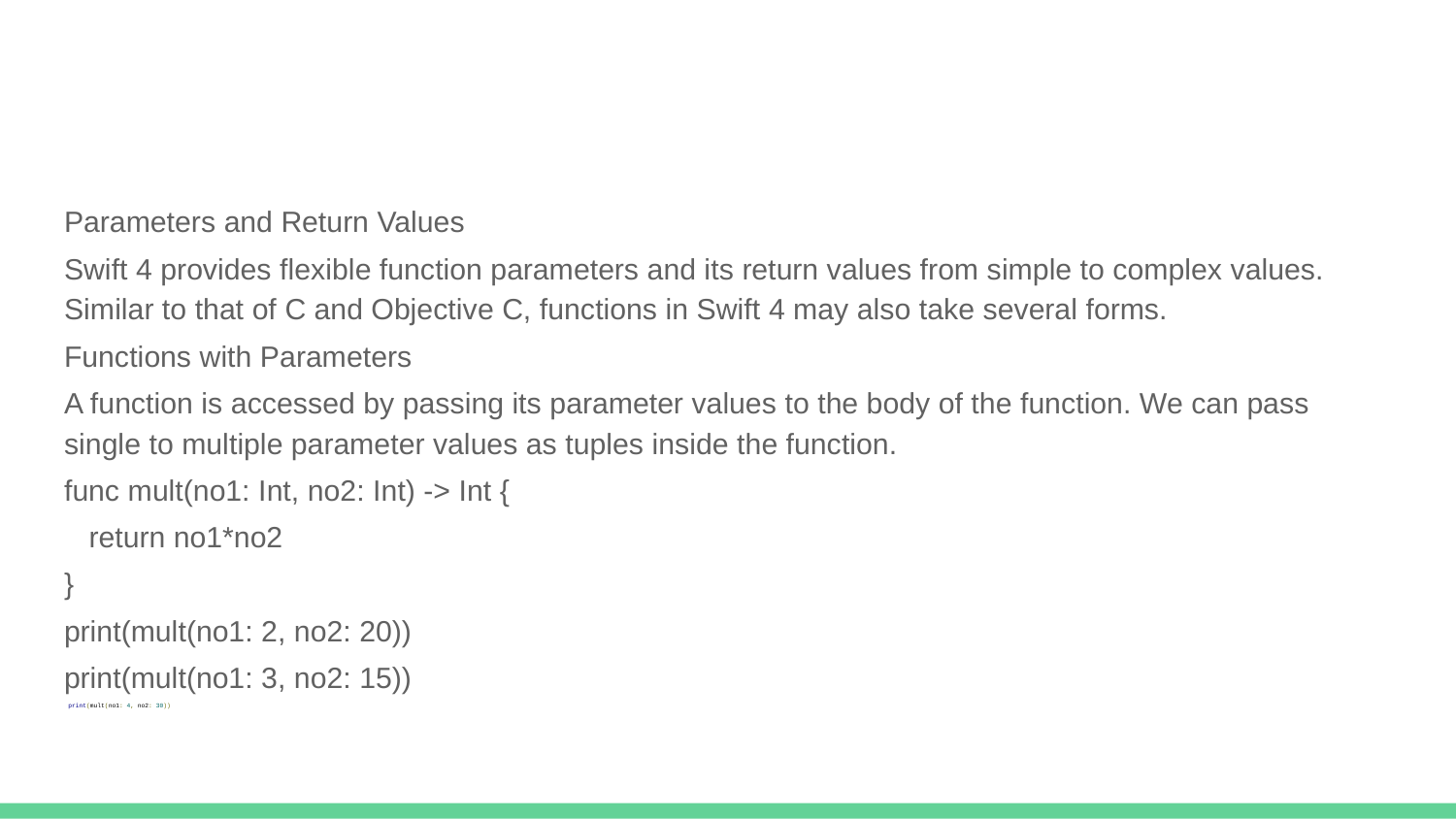

#
Parameters and Return Values
Swift 4 provides flexible function parameters and its return values from simple to complex values. Similar to that of C and Objective C, functions in Swift 4 may also take several forms.
Functions with Parameters
A function is accessed by passing its parameter values to the body of the function. We can pass single to multiple parameter values as tuples inside the function.
func mult(no1: Int, no2: Int) -> Int {
   return no1*no2
}
print(mult(no1: 2, no2: 20))
print(mult(no1: 3, no2: 15))
print(mult(no1: 4, no2: 30))